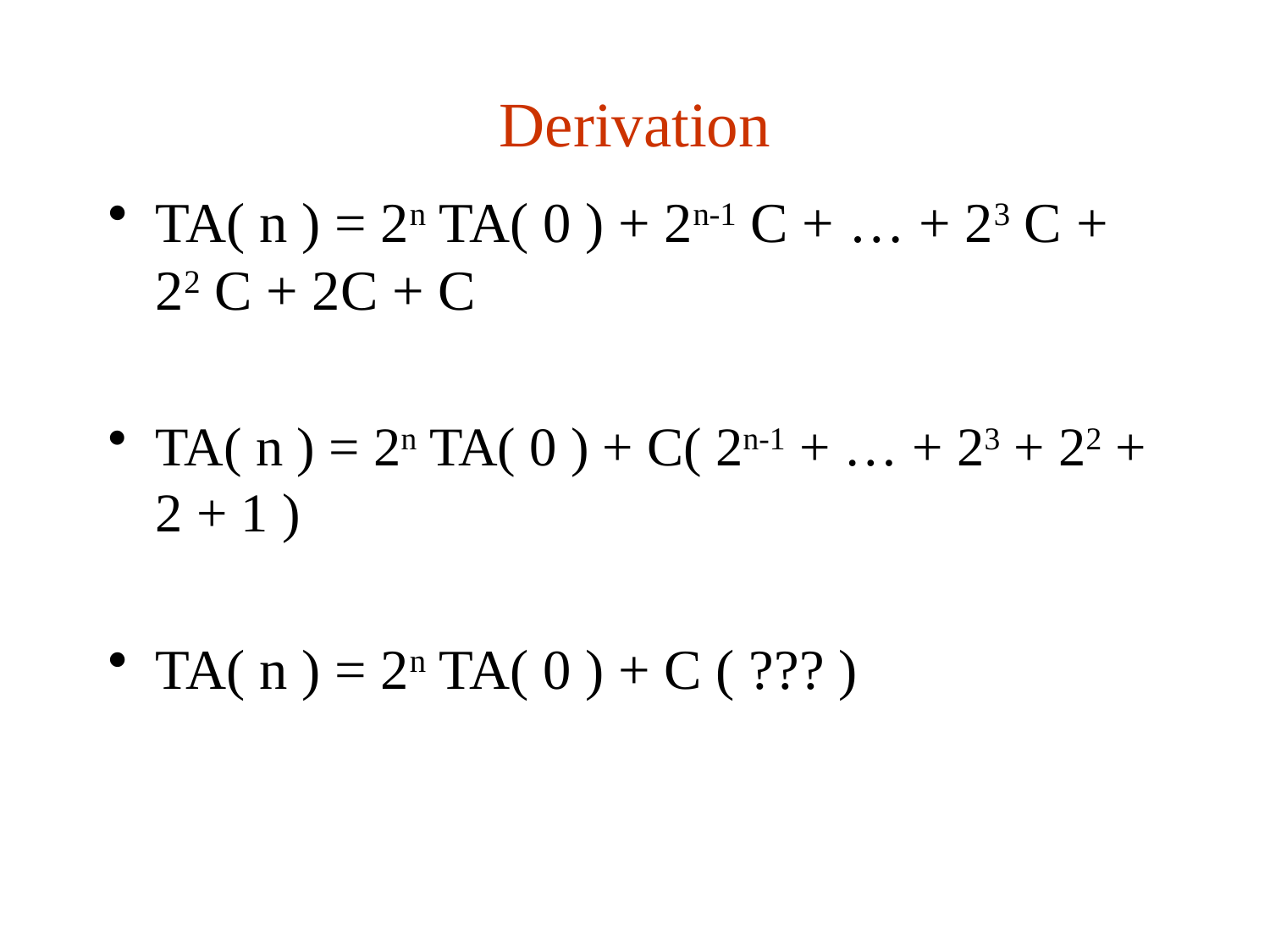

# Derivation
TA( n ) = 2n TA( 0 ) + 2n-1 C + … + 23 C + 22 C + 2C + C

TA( n ) = 2n TA( 0 ) + C( 2n-1 + … + 23 + 22 + 2 + 1 )

TA( n ) = 2n TA( 0 ) + C ( ??? )